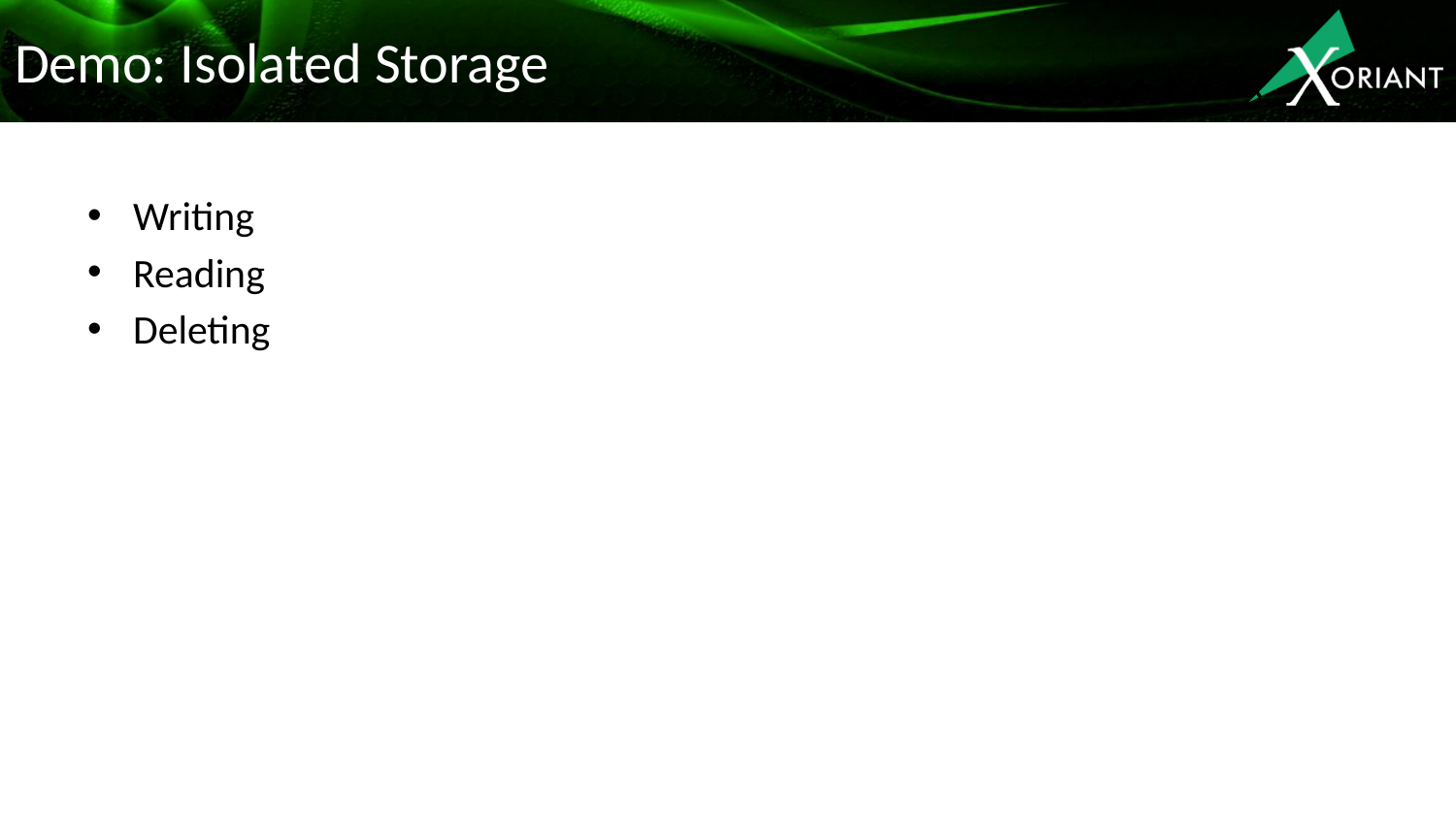

# Demo: Isolated Storage
Writing
Reading
Deleting